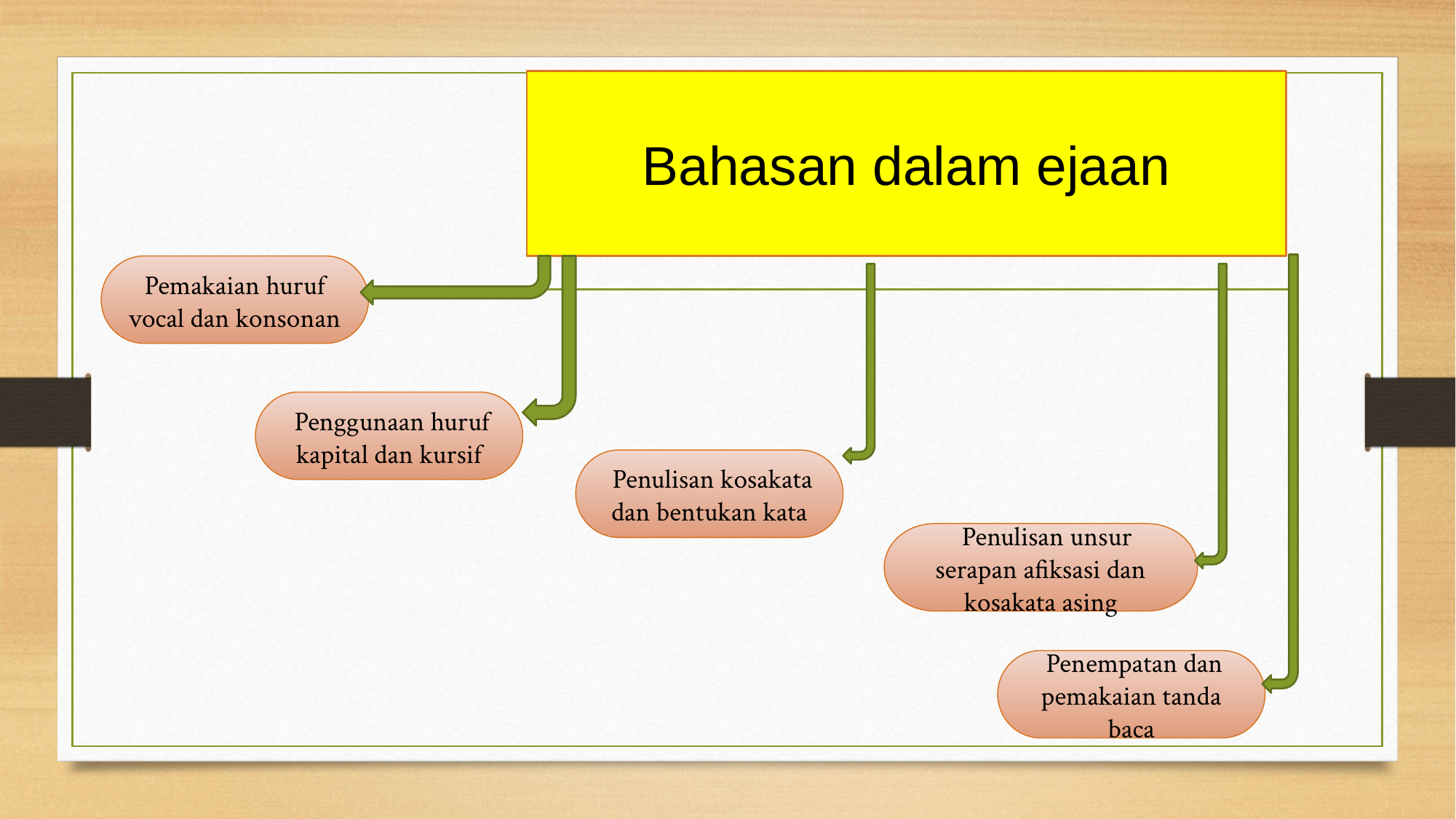

Bahasan dalam ejaan

Pemakaian huruf vocal dan konsonan

 Penggunaan huruf kapital dan kursif
 Penulisan kosakata dan bentukan kata
  Penulisan unsur serapan afiksasi dan kosakata asing
 Penempatan dan pemakaian tanda baca